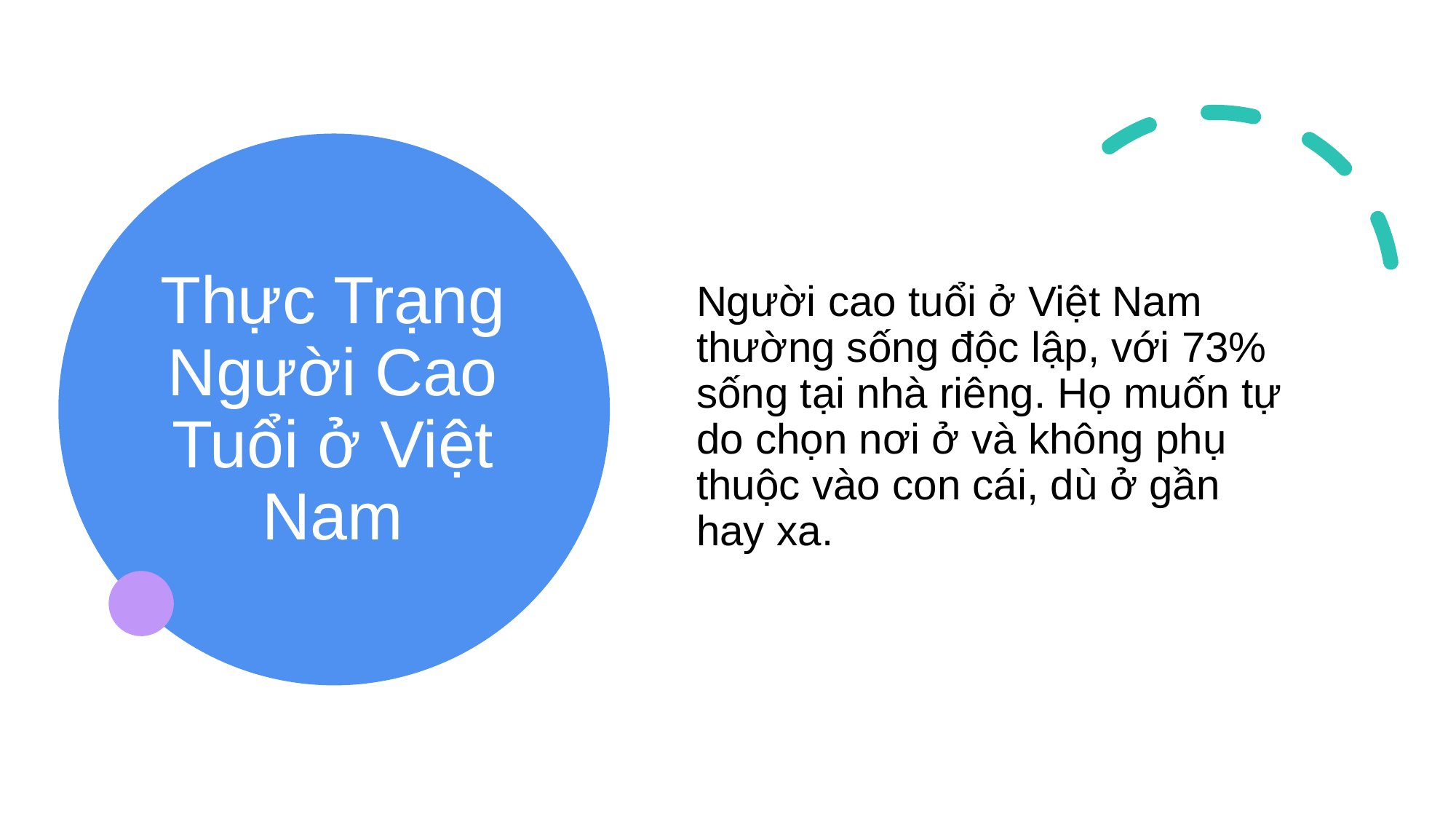

# Thực Trạng Người Cao Tuổi ở Việt Nam
Người cao tuổi ở Việt Nam thường sống độc lập, với 73% sống tại nhà riêng. Họ muốn tự do chọn nơi ở và không phụ thuộc vào con cái, dù ở gần hay xa.